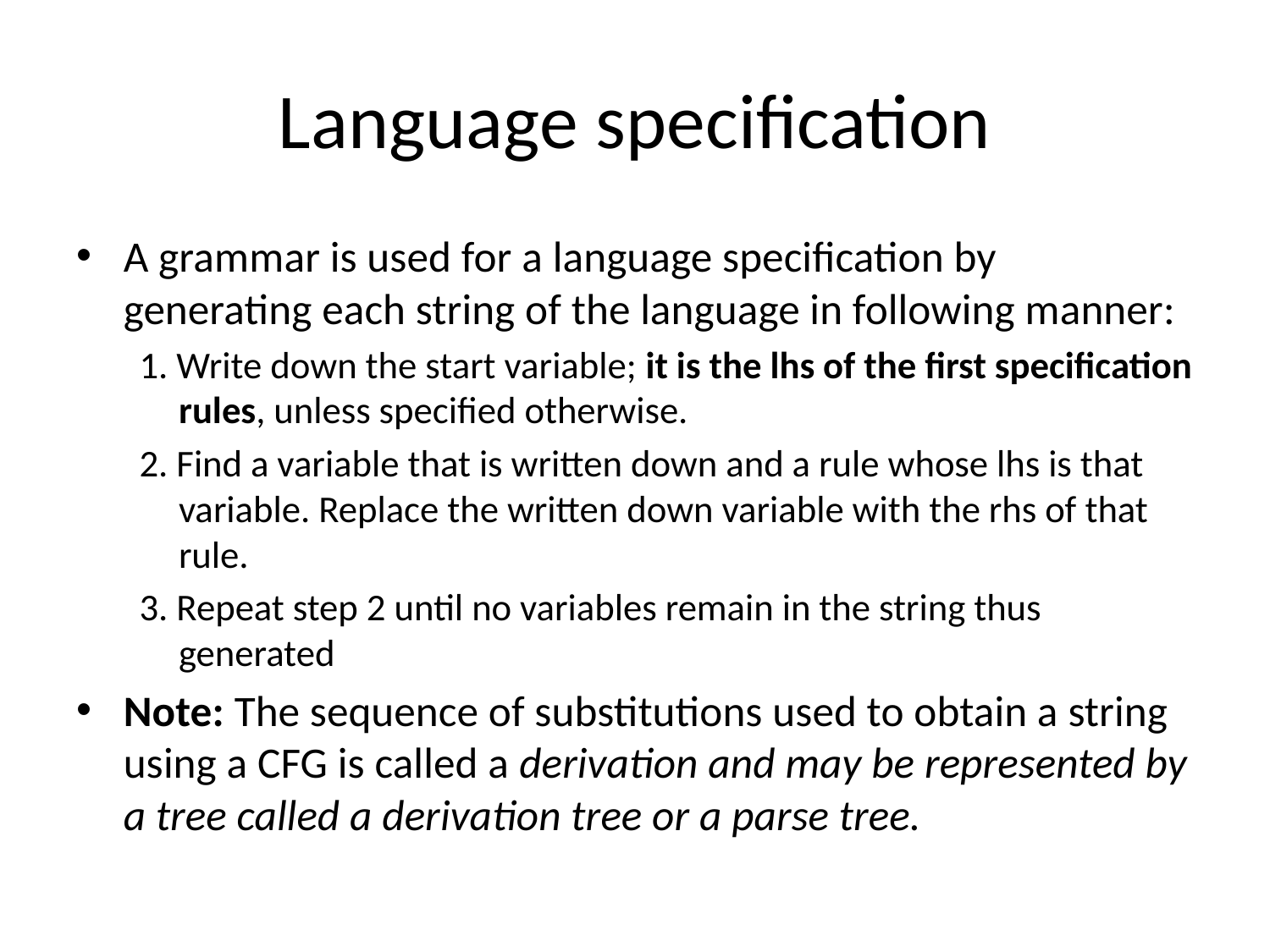

# Language specification
A grammar is used for a language specification by generating each string of the language in following manner:
1. Write down the start variable; it is the lhs of the first specification rules, unless specified otherwise.
2. Find a variable that is written down and a rule whose lhs is that variable. Replace the written down variable with the rhs of that rule.
3. Repeat step 2 until no variables remain in the string thus generated
Note: The sequence of substitutions used to obtain a string using a CFG is called a derivation and may be represented by a tree called a derivation tree or a parse tree.